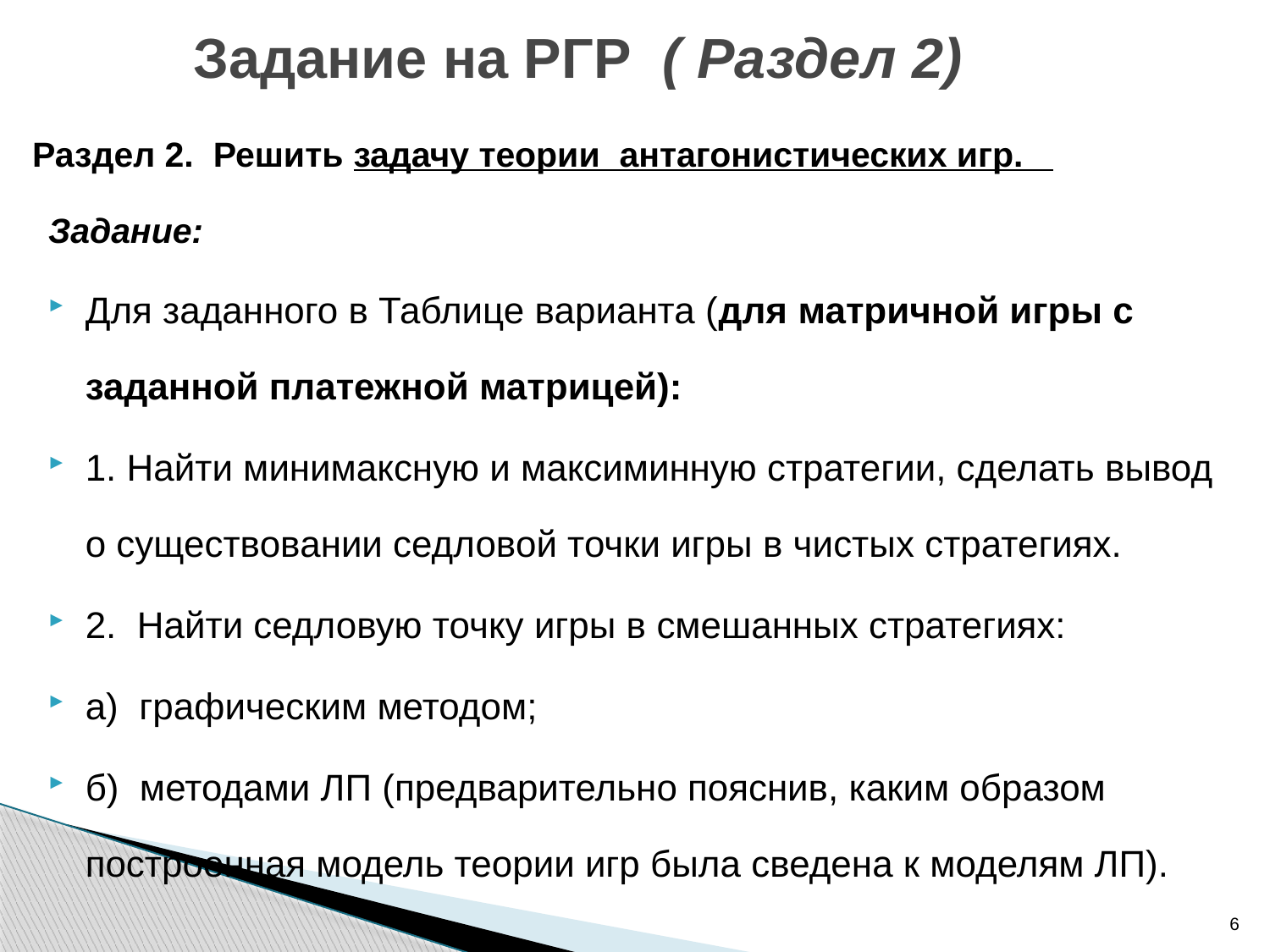

# Задание на РГР  ( Раздел 2)

Раздел 2.  Решить задачу теории  антагонистических игр.
Задание:
Для заданного в Таблице варианта (для матричной игры с заданной платежной матрицей):
1. Найти минимаксную и максиминную стратегии, сделать вывод о существовании седловой точки игры в чистых стратегиях.
2.  Найти седловую точку игры в смешанных стратегиях:
а)  графическим методом;
б)  методами ЛП (предварительно пояснив, каким образом построенная модель теории игр была сведена к моделям ЛП).

6